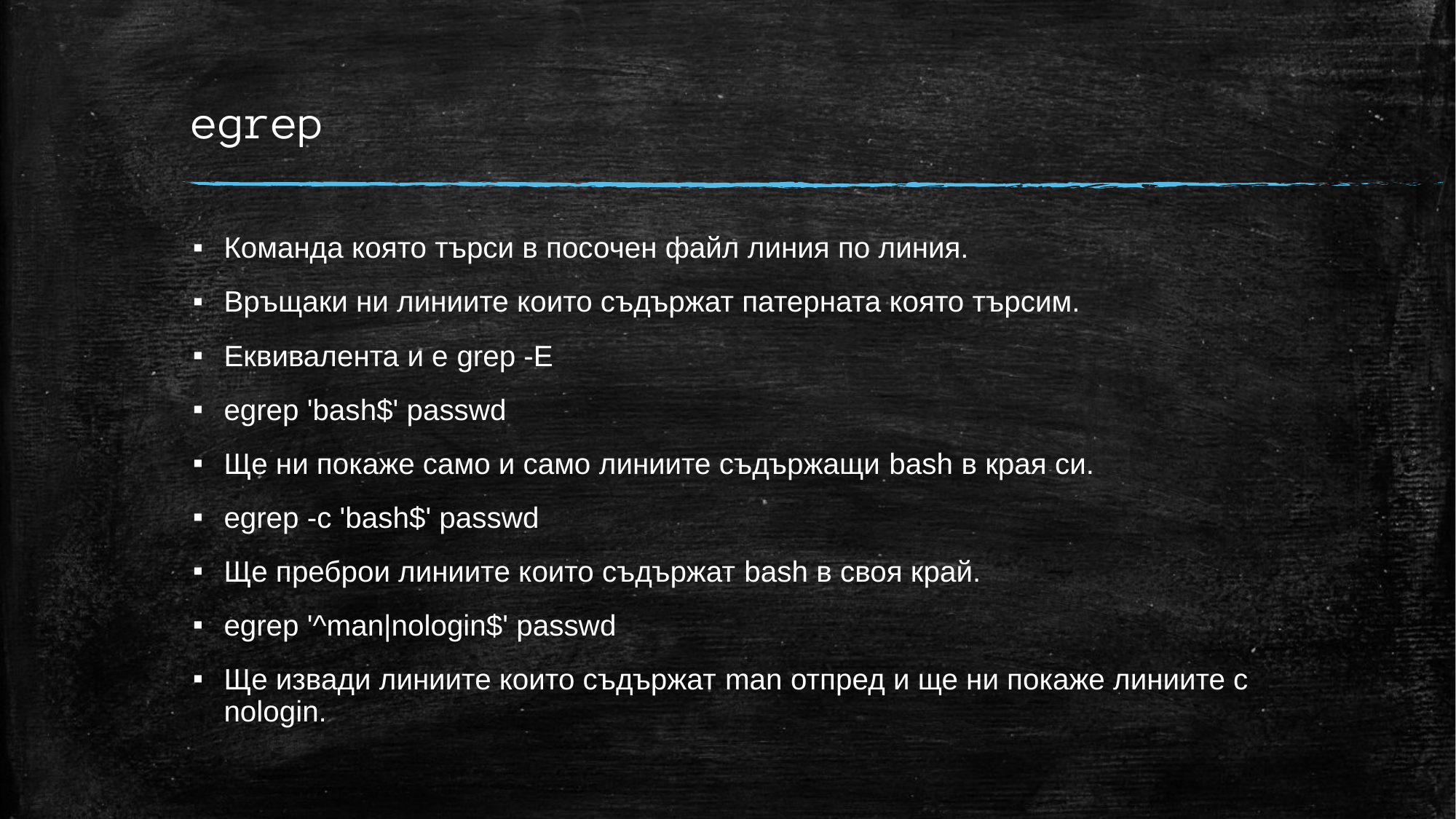

# egrep
Команда която търси в посочен файл линия по линия.
Връщаки ни линиите които съдържат патерната която търсим.
Еквивалента и е grep -E
egrep 'bash$' passwd
Ще ни покаже само и само линиите съдържащи bash в края си.
egrep -c 'bash$' passwd
Ще преброи линиите които съдържат bash в своя край.
egrep '^man|nologin$' passwd
Ще извади линиите които съдържат man отпред и ще ни покаже линиите с nologin.